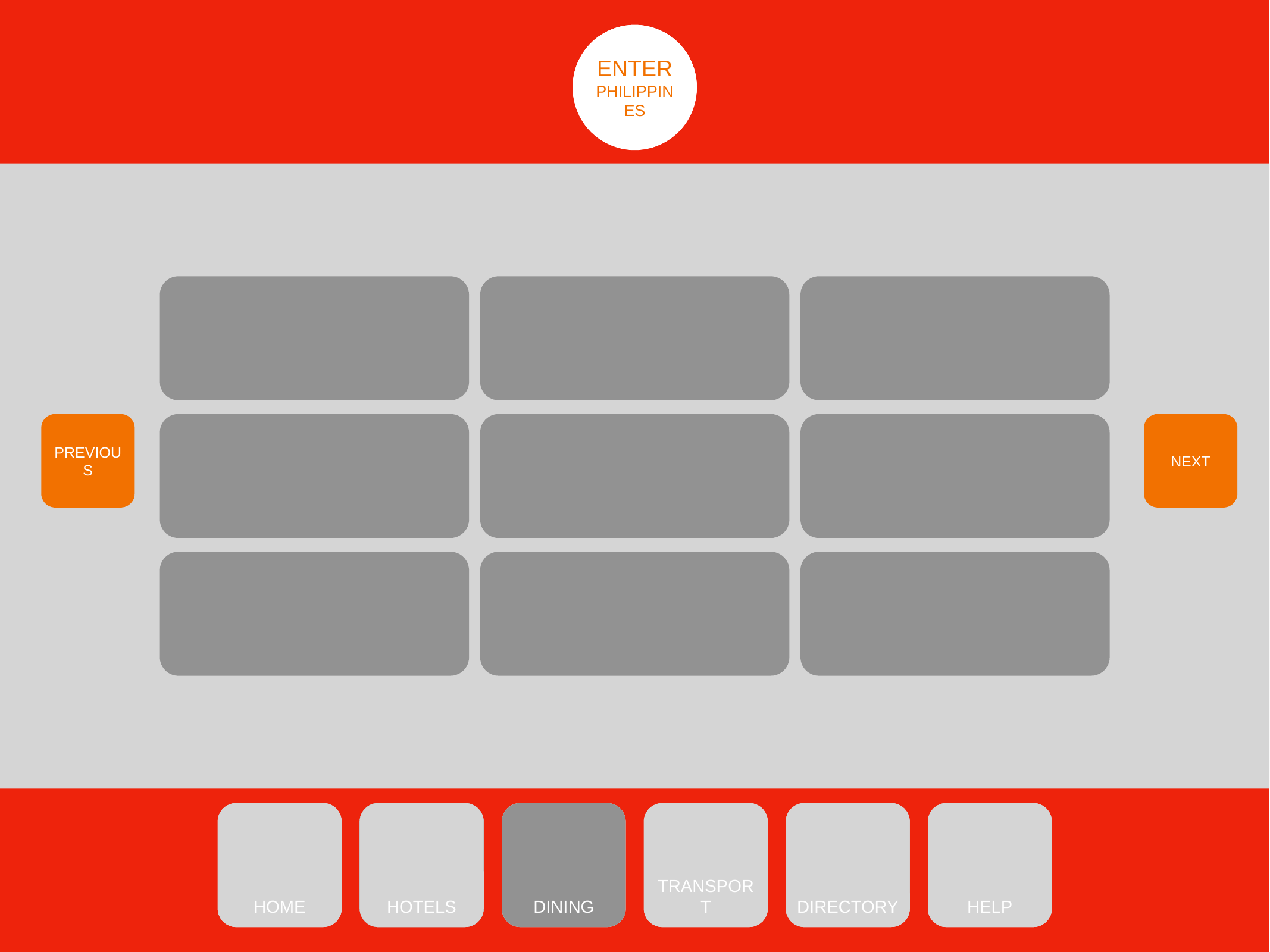

Oh!
PHILIPPINES
ALTA
PHILIPPINES
ENTER
PHILIPPINES
ORNATE
PHILIPPINES

PREVIOUS

NEXT

HOME
HOME
HOME
STAY
REST
REST
HOTELS
EAT
EAT
DINING
MOVE
TRANSPORT
TRANSPORT
SERVICES
DIRECTORY
DIRECTORY
HELP
HELP
HELP